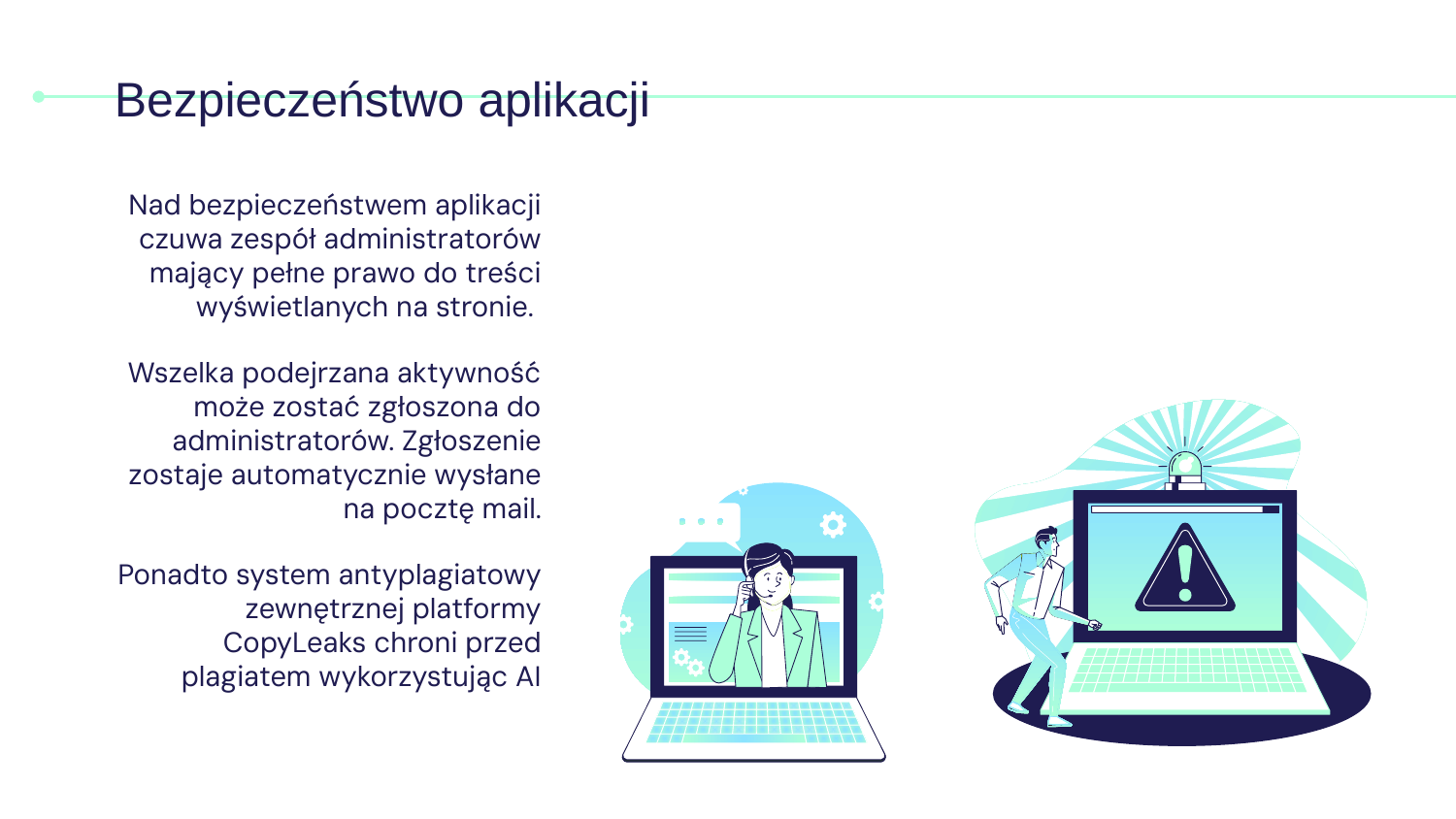

# Bezpieczeństwo aplikacji
Nad bezpieczeństwem aplikacji czuwa zespół administratorów mający pełne prawo do treści wyświetlanych na stronie.
Wszelka podejrzana aktywność może zostać zgłoszona do administratorów. Zgłoszenie zostaje automatycznie wysłane na pocztę mail.
Ponadto system antyplagiatowy zewnętrznej platformy CopyLeaks chroni przed plagiatem wykorzystując AI